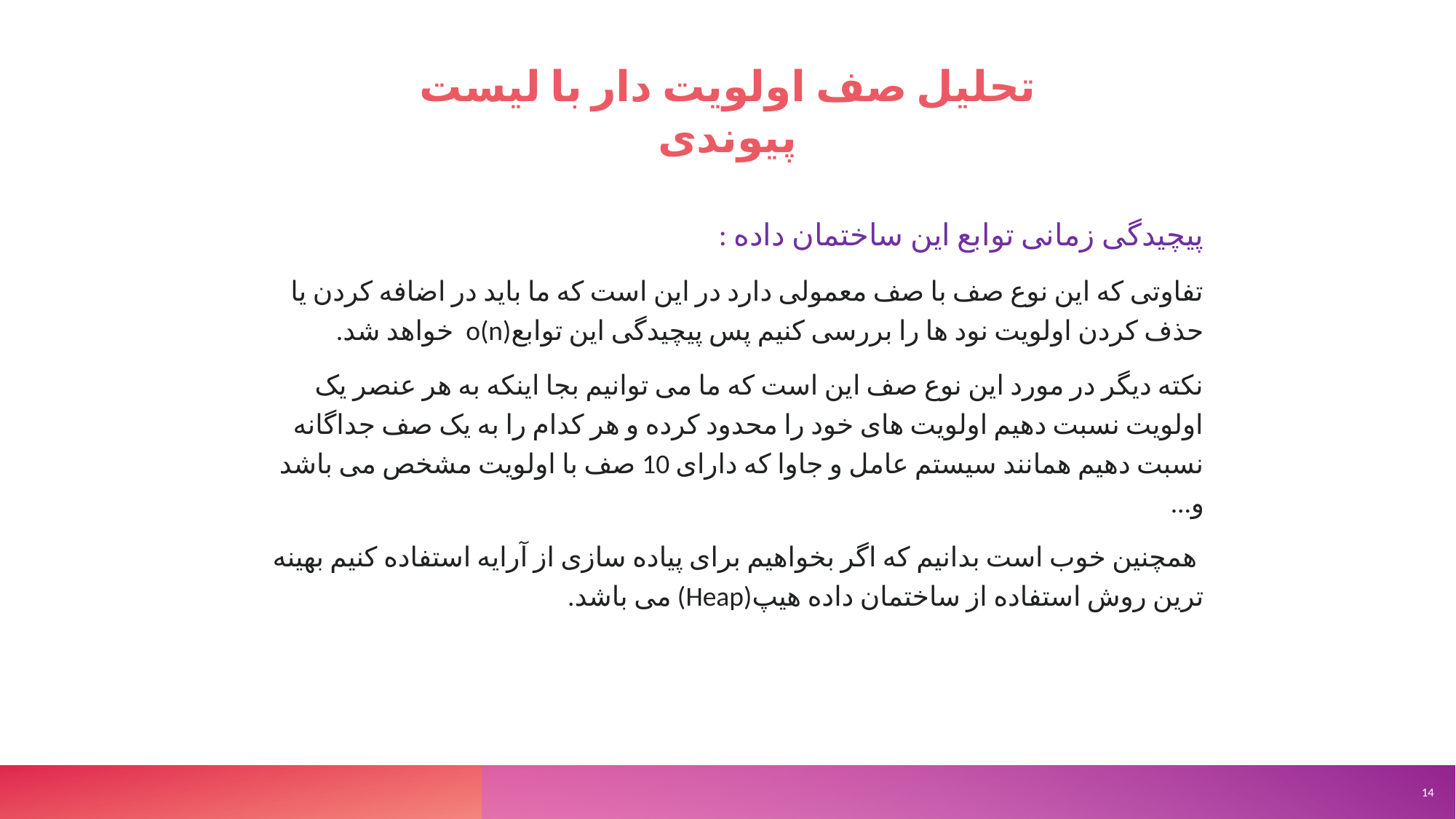

تحلیل صف اولویت دار با لیست پیوندی
پیچیدگی زمانی توابع این ساختمان داده :
تفاوتی که این نوع صف با صف معمولی دارد در این است که ما باید در اضافه کردن یا حذف کردن اولویت نود ها را بررسی کنیم پس پیچیدگی این توابعo(n)  خواهد شد.
نکته دیگر در مورد این نوع صف این است که ما می توانیم بجا اینکه به هر عنصر یک اولویت نسبت دهیم اولویت های خود را محدود کرده و هر کدام را به یک صف جداگانه نسبت دهیم همانند سیستم عامل و جاوا که دارای 10 صف با اولویت مشخص می باشد و...
 همچنین خوب است بدانیم که اگر بخواهیم برای پیاده سازی از آرایه استفاده کنیم بهینه ترین روش استفاده از ساختمان داده هیپ(Heap) می باشد.
Sample Footer Text
14